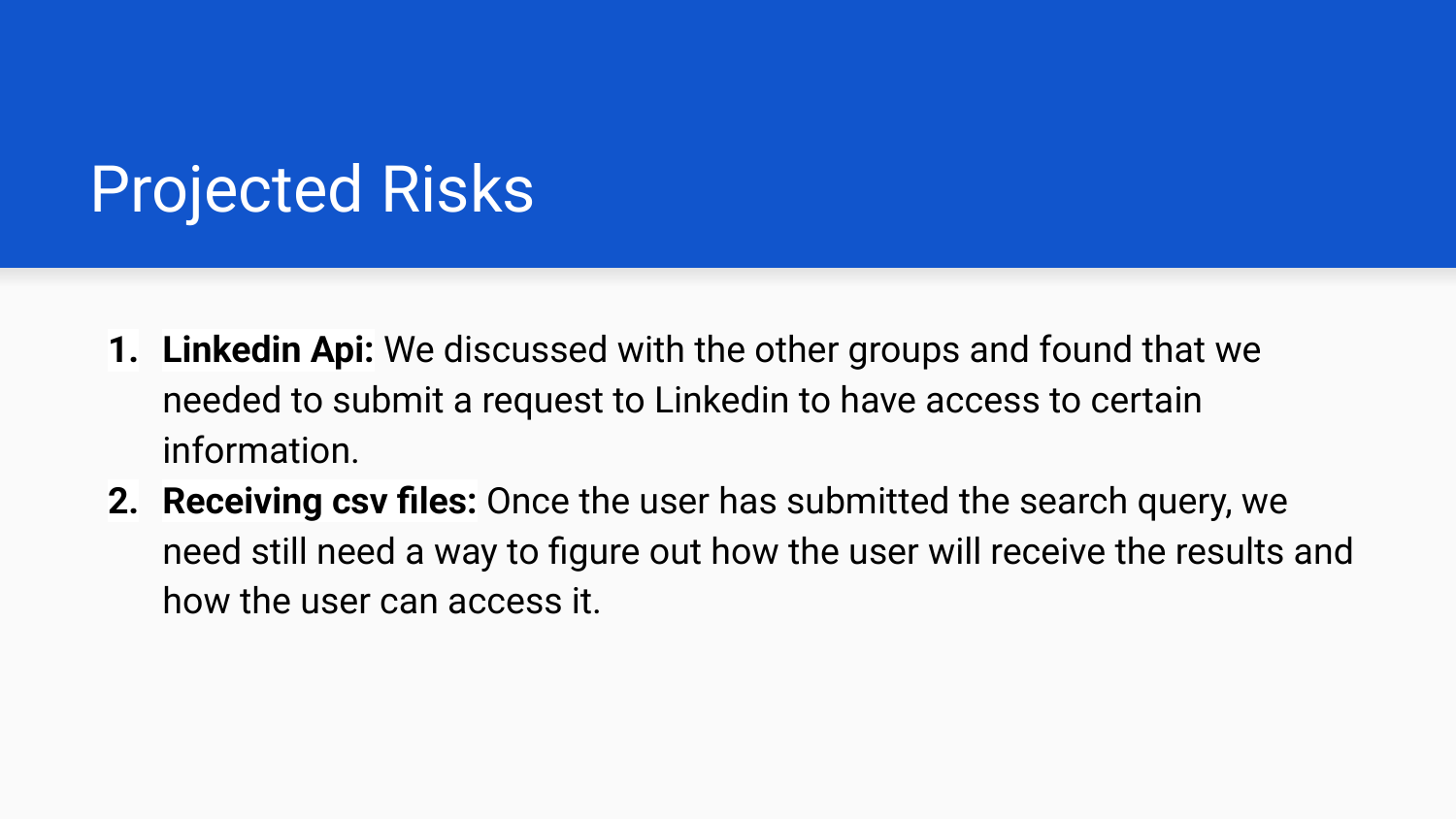

# Projected Risks
Linkedin Api: We discussed with the other groups and found that we needed to submit a request to Linkedin to have access to certain information.
Receiving csv files: Once the user has submitted the search query, we need still need a way to figure out how the user will receive the results and how the user can access it.